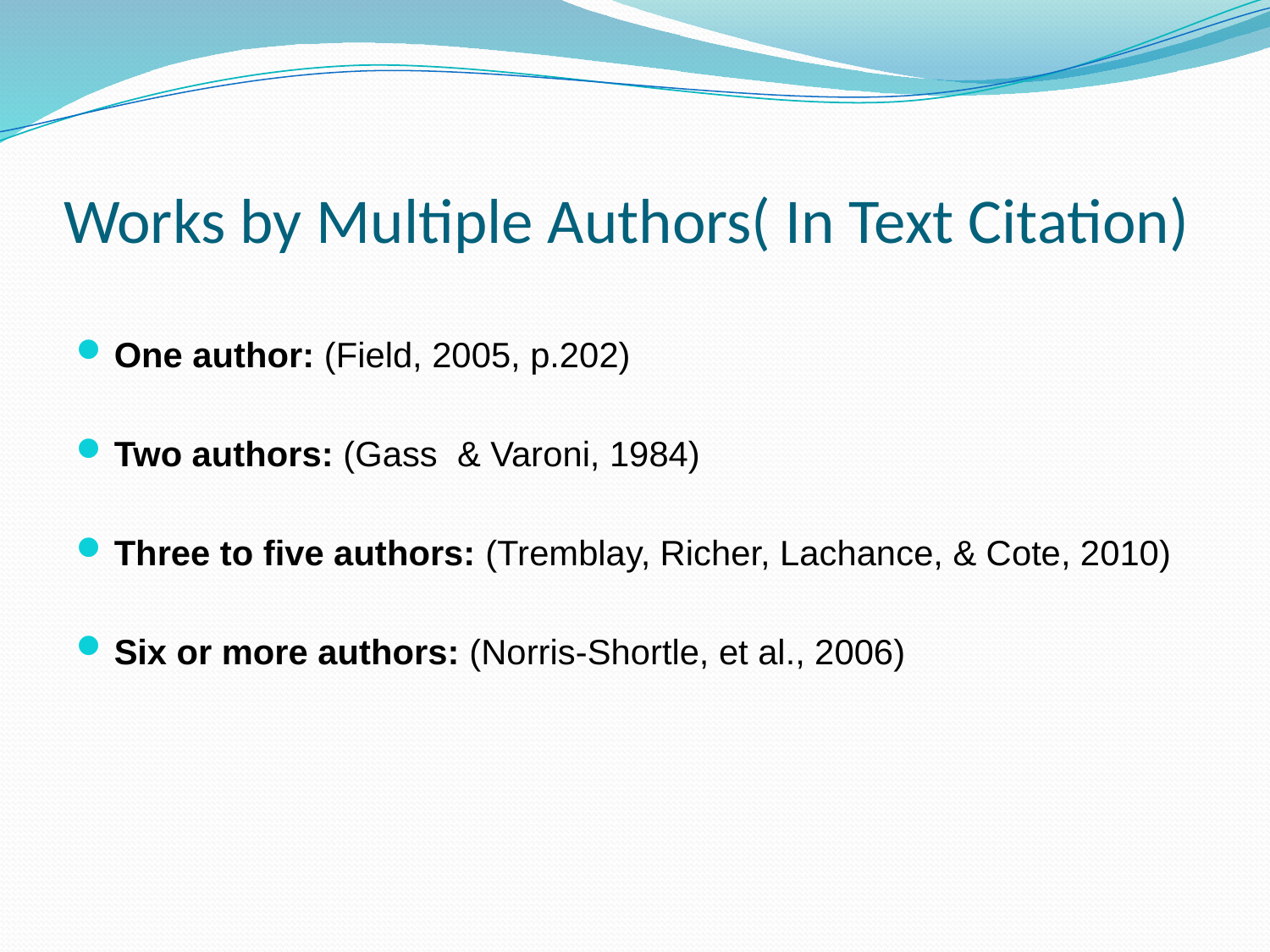

# Works by Multiple Authors( In Text Citation)

One author: (Field, 2005, p.202)

Two authors: (Gass  & Varoni, 1984)

Three to five authors: (Tremblay, Richer, Lachance, & Cote, 2010)

Six or more authors: (Norris-Shortle, et al., 2006)